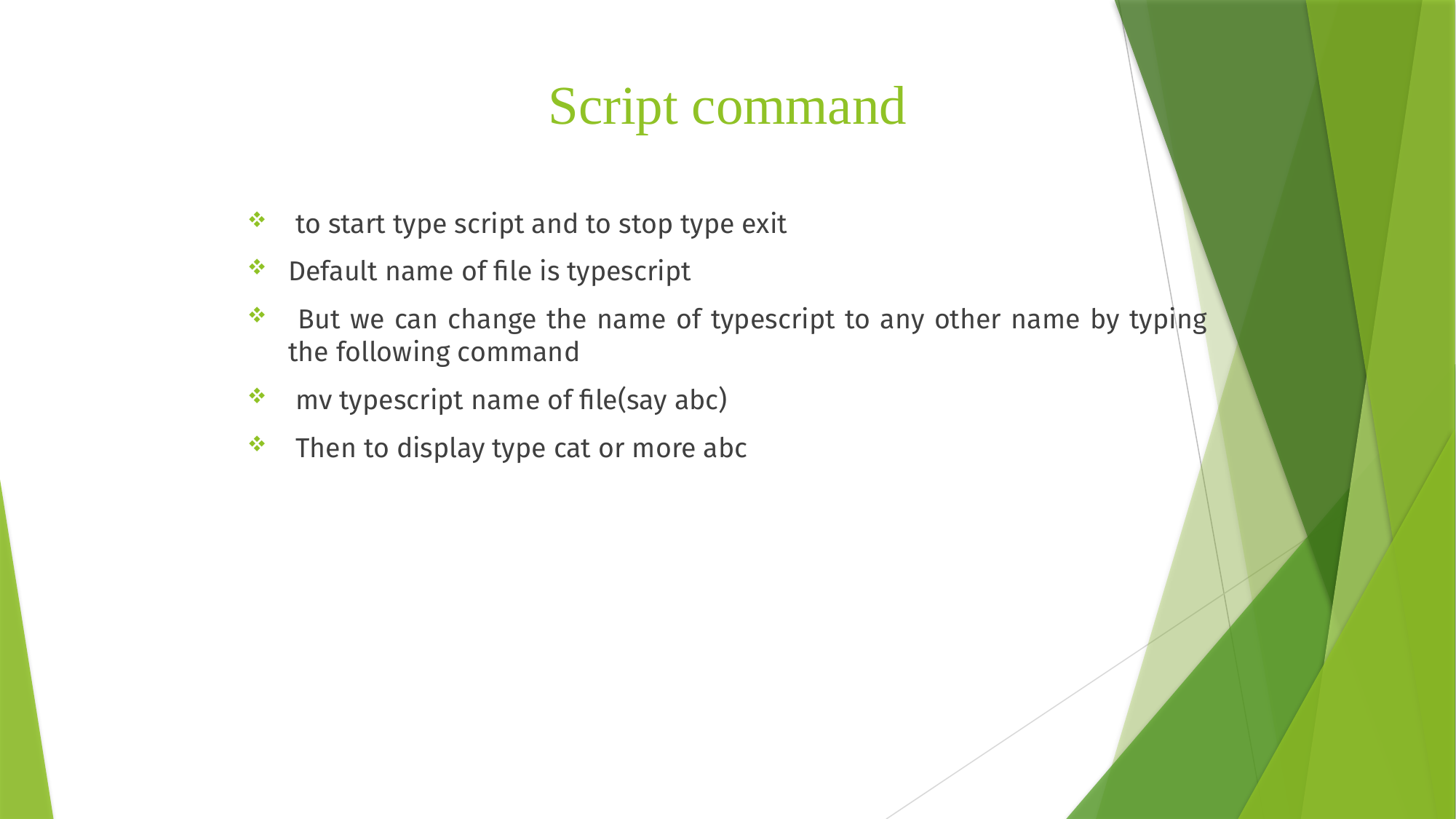

# Script command
 to start type script and to stop type exit
Default name of file is typescript
 But we can change the name of typescript to any other name by typing the following command
 mv typescript name of file(say abc)
 Then to display type cat or more abc